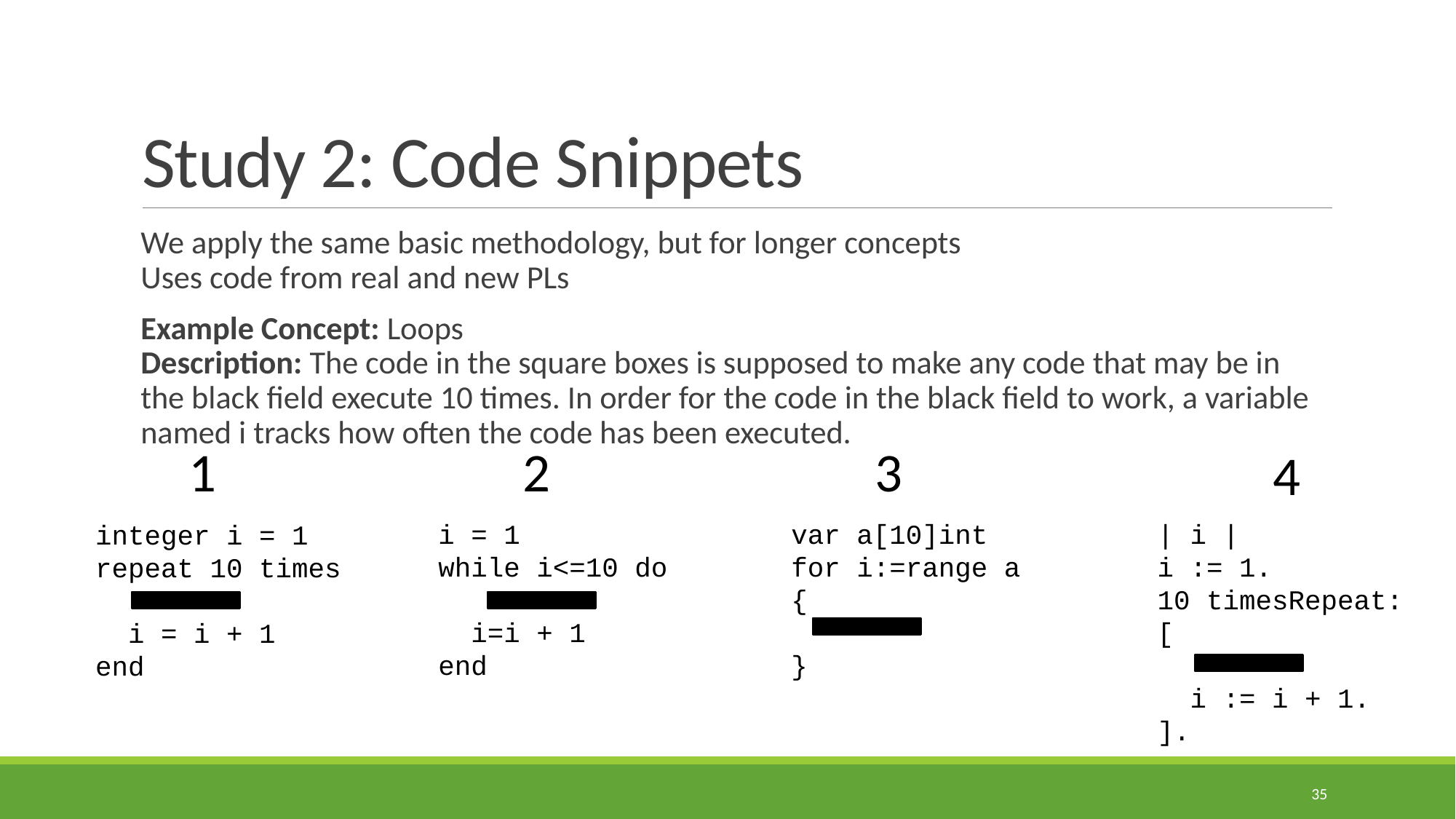

# Study 2: Code Snippets
We apply the same basic methodology, but for longer concepts
Uses code from real and new PLs
Example Concept: Loops
Description: The code in the square boxes is supposed to make any code that may be in the black field execute 10 times. In order for the code in the black field to work, a variable named i tracks how often the code has been executed.
2
3
1
4
i = 1
while i<=10 do
  i=i + 1
end

var a[10]int
for i:=range a
{
}

| i |
i := 1.
10 timesRepeat:
[
  i := i + 1.
].

integer i = 1
repeat 10 times
  i = i + 1
end

35